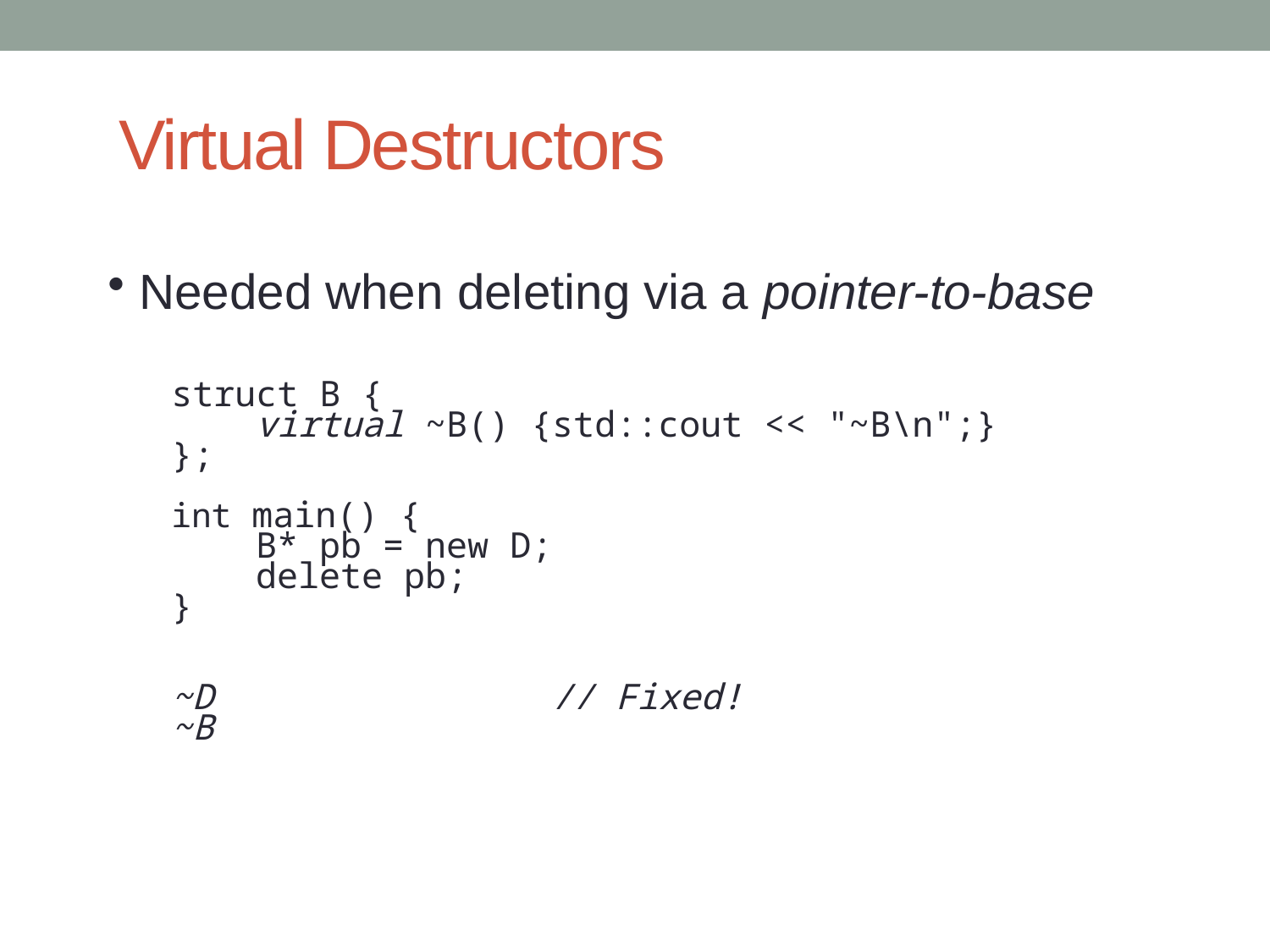

# Virtual Destructors
 Needed when deleting via a pointer-to-base
struct B {
    virtual ~B() {std::cout << "~B\n";}
};

int main() {
    B* pb = new D;
    delete pb;
}

~D			// Fixed!
~B